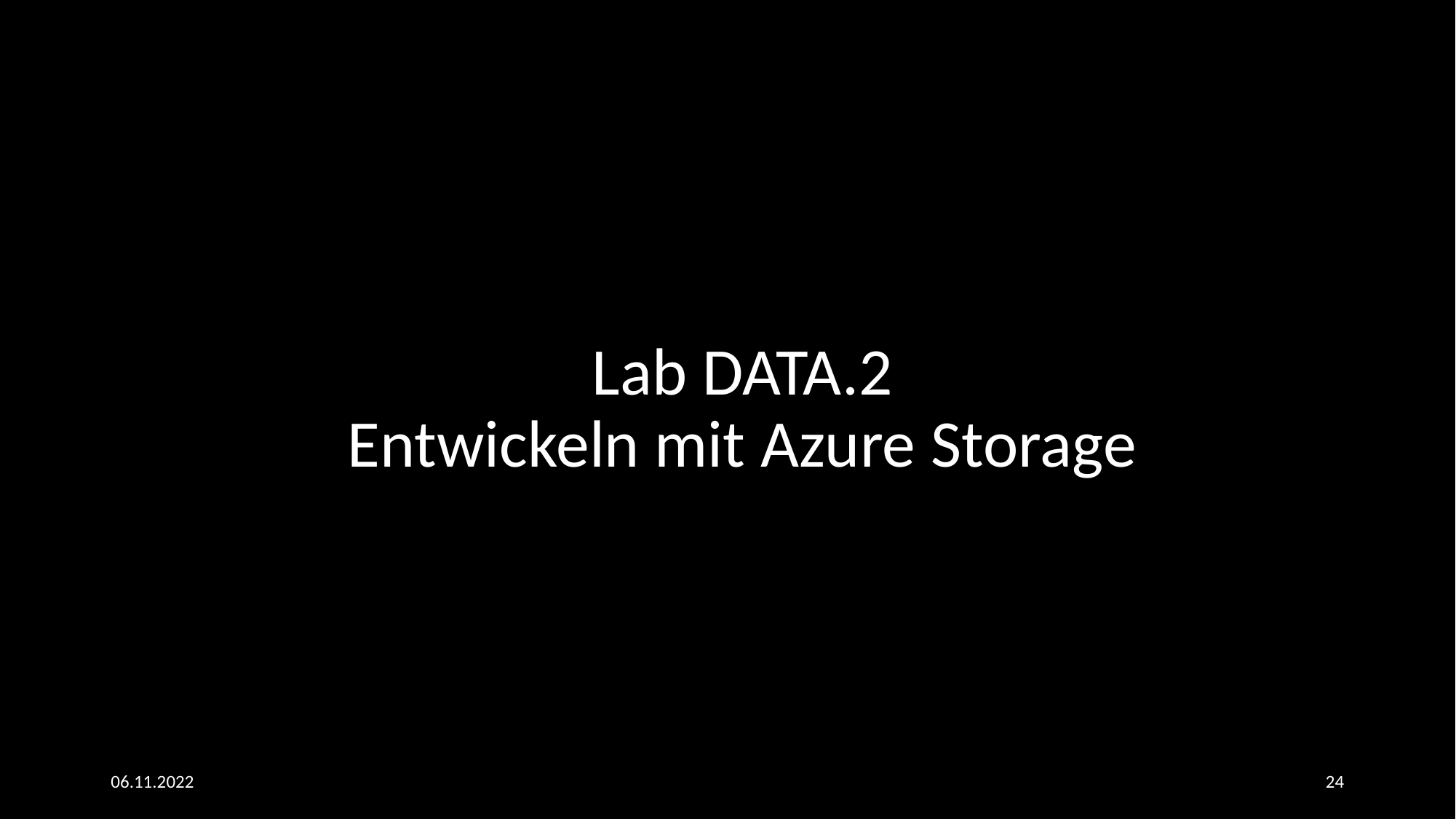

# Lab DATA.2 Entwickeln mit Azure Storage
06.11.2022
24